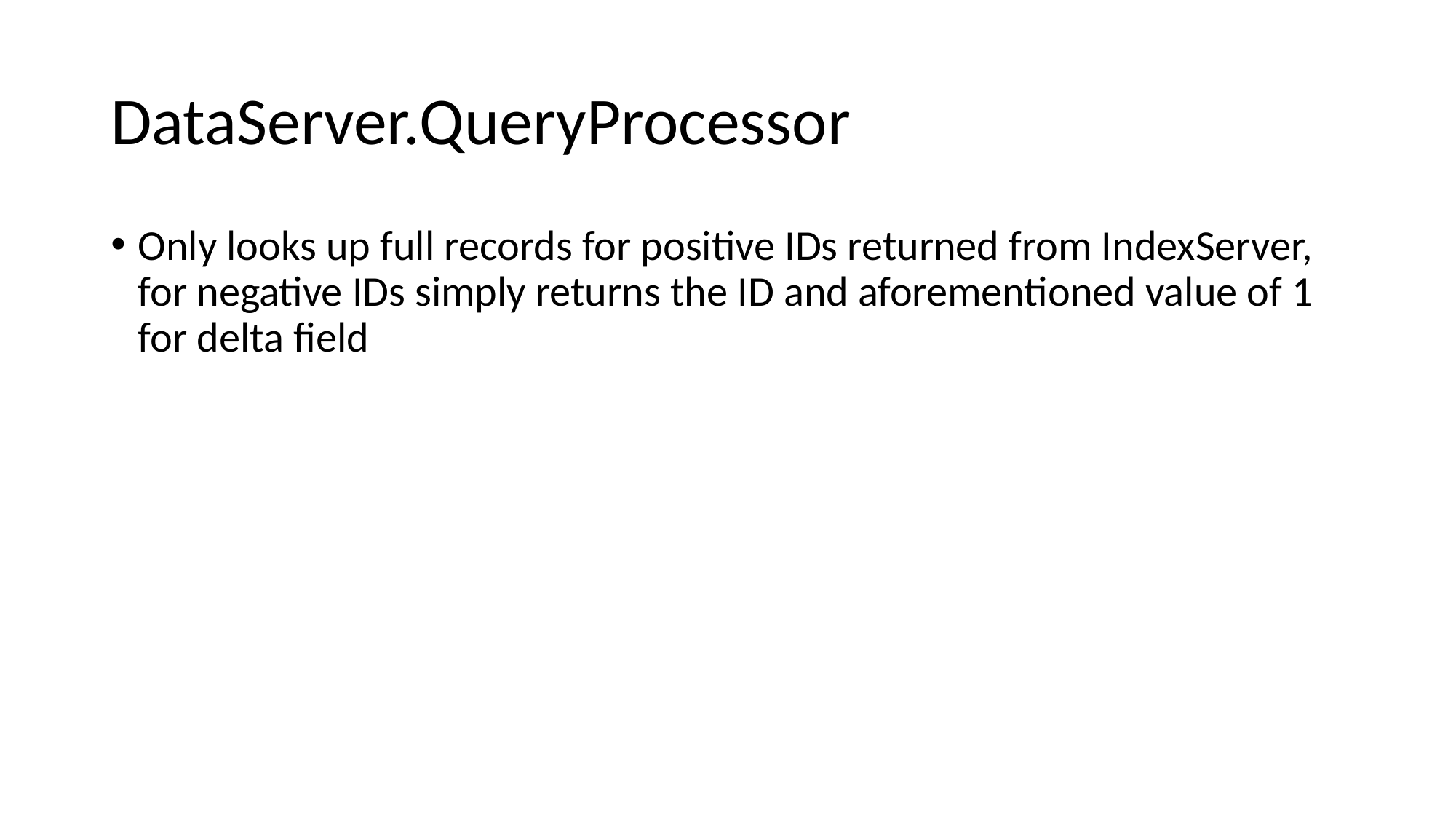

# DataServer.QueryProcessor
Only looks up full records for positive IDs returned from IndexServer, for negative IDs simply returns the ID and aforementioned value of 1 for delta field